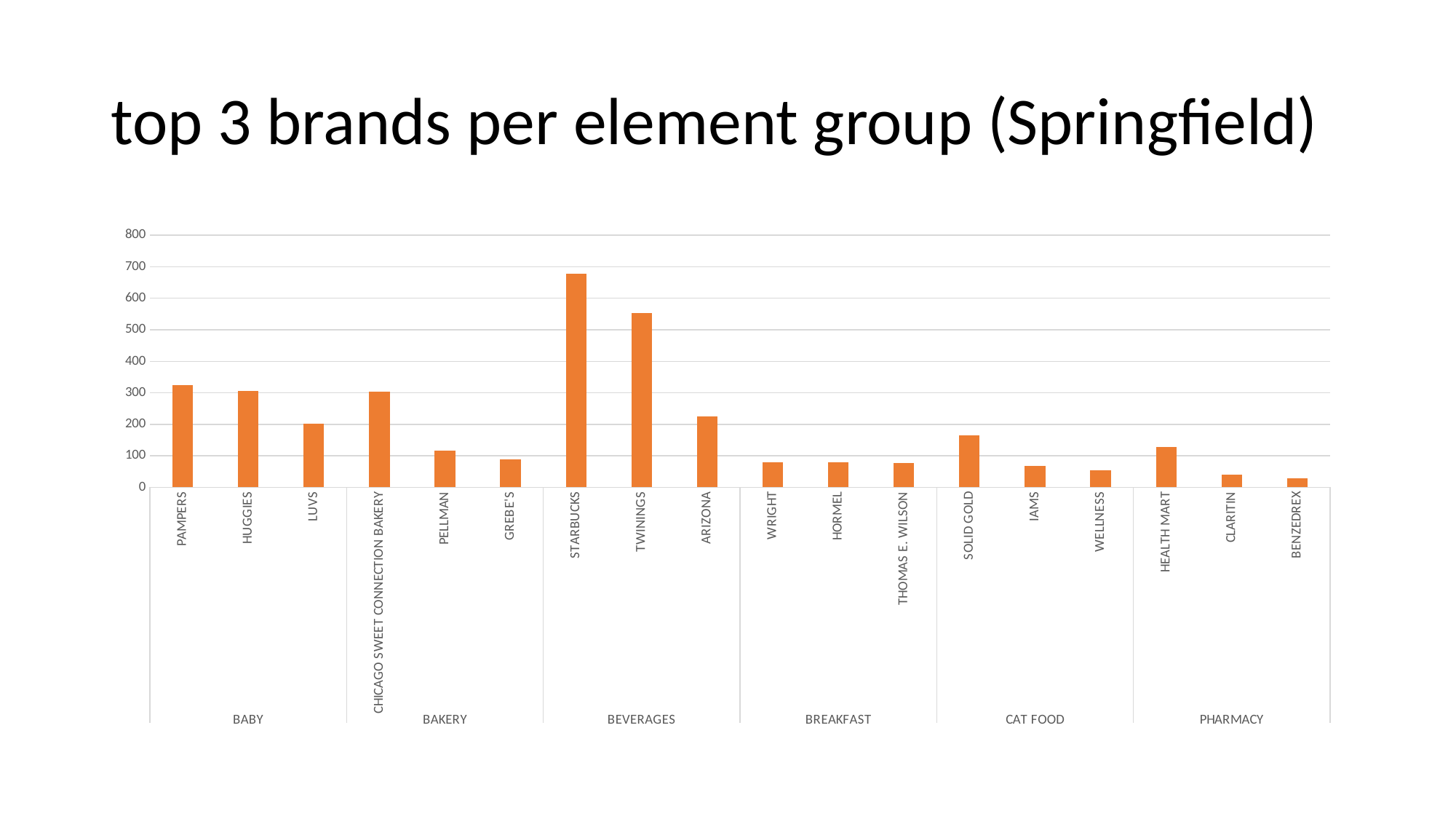

# top 3 brands per element group (Springfield)

### Chart

| Category | Total |
|---|---|
| PAMPERS | 324.919250522039 |
| HUGGIES | 306.401942149064 |
| LUVS | 202.418024351327 |
| CHICAGO SWEET CONNECTION BAKERY | 302.646531150224 |
| PELLMAN | 115.953382447114 |
| GREBE'S | 89.5644774102713 |
| STARBUCKS | 677.332334779108 |
| TWININGS | 553.380959816703 |
| ARIZONA | 224.910595657477 |
| WRIGHT | 80.1659400852509 |
| HORMEL | 80.024509684302 |
| THOMAS E. WILSON | 78.3754725458894 |
| SOLID GOLD | 165.118605377398 |
| IAMS | 67.1809758120761 |
| WELLNESS | 55.1853157172298 |
| HEALTH MART | 128.276842189421 |
| CLARITIN | 40.8835428800635 |
| BENZEDREX | 29.7994150061139 |